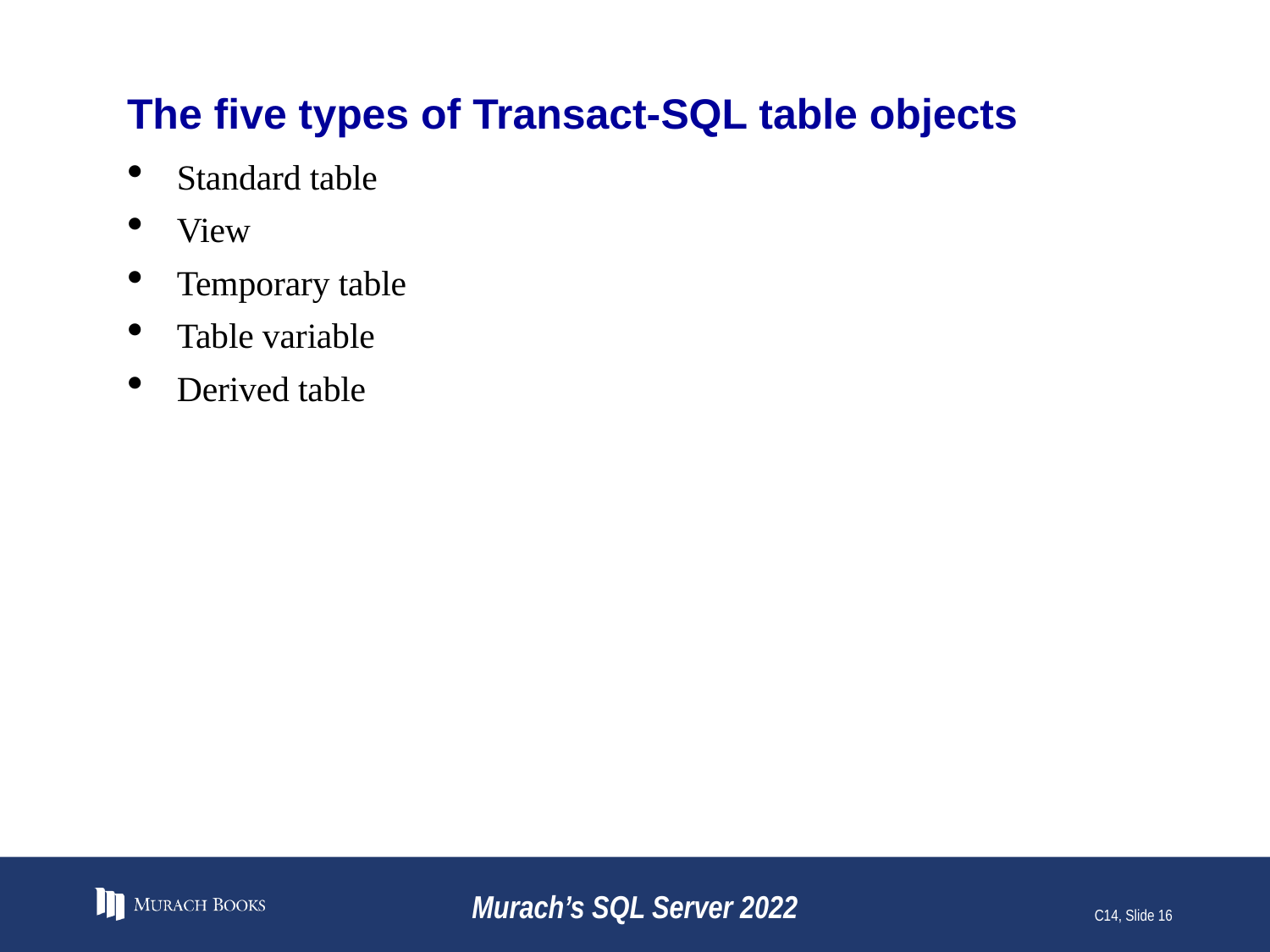

# The five types of Transact-SQL table objects
Standard table
View
Temporary table
Table variable
Derived table

Murach’s SQL Server 2022

C14, Slide 16